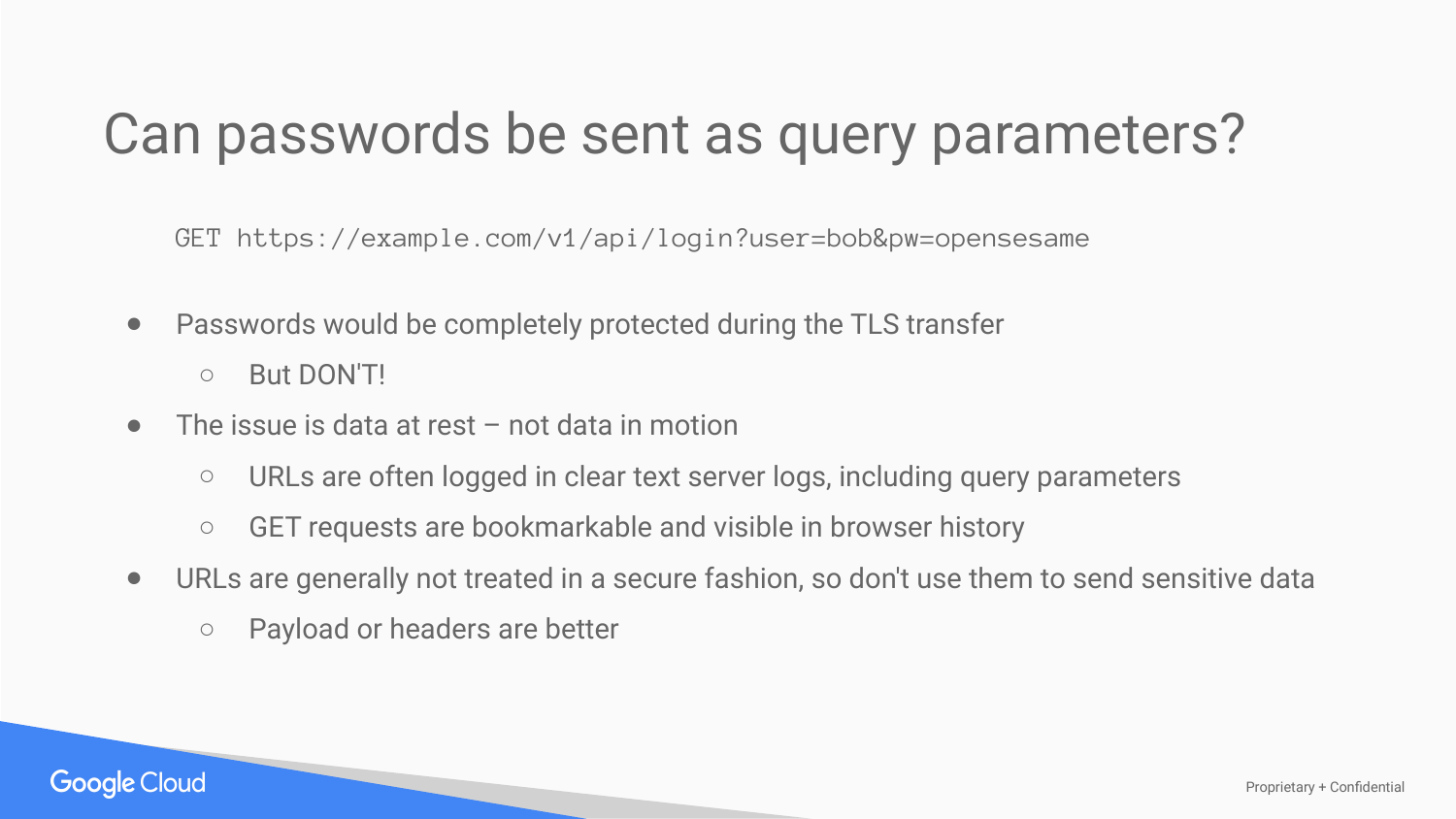

Can passwords be sent as query parameters?
GET https://example.com/v1/api/login?user=bob&pw=opensesame
Passwords would be completely protected during the TLS transfer
But DON'T!
The issue is data at rest – not data in motion
URLs are often logged in clear text server logs, including query parameters
GET requests are bookmarkable and visible in browser history
URLs are generally not treated in a secure fashion, so don't use them to send sensitive data
Payload or headers are better